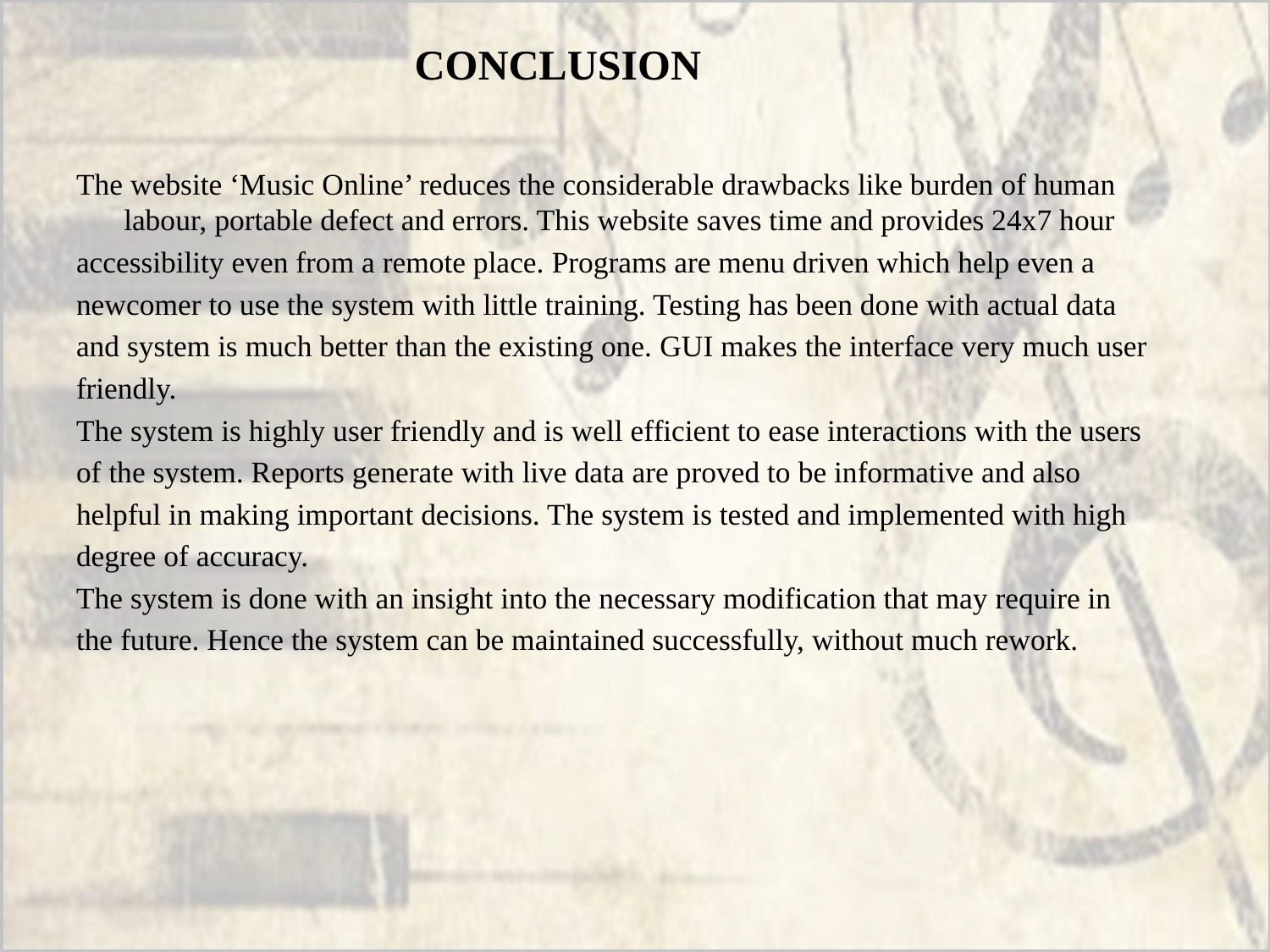

CONCLUSION
The website ‘Music Online’ reduces the considerable drawbacks like burden of human labour, portable defect and errors. This website saves time and provides 24x7 hour
accessibility even from a remote place. Programs are menu driven which help even a
newcomer to use the system with little training. Testing has been done with actual data
and system is much better than the existing one. GUI makes the interface very much user
friendly.
The system is highly user friendly and is well efficient to ease interactions with the users
of the system. Reports generate with live data are proved to be informative and also
helpful in making important decisions. The system is tested and implemented with high
degree of accuracy.
The system is done with an insight into the necessary modification that may require in
the future. Hence the system can be maintained successfully, without much rework.